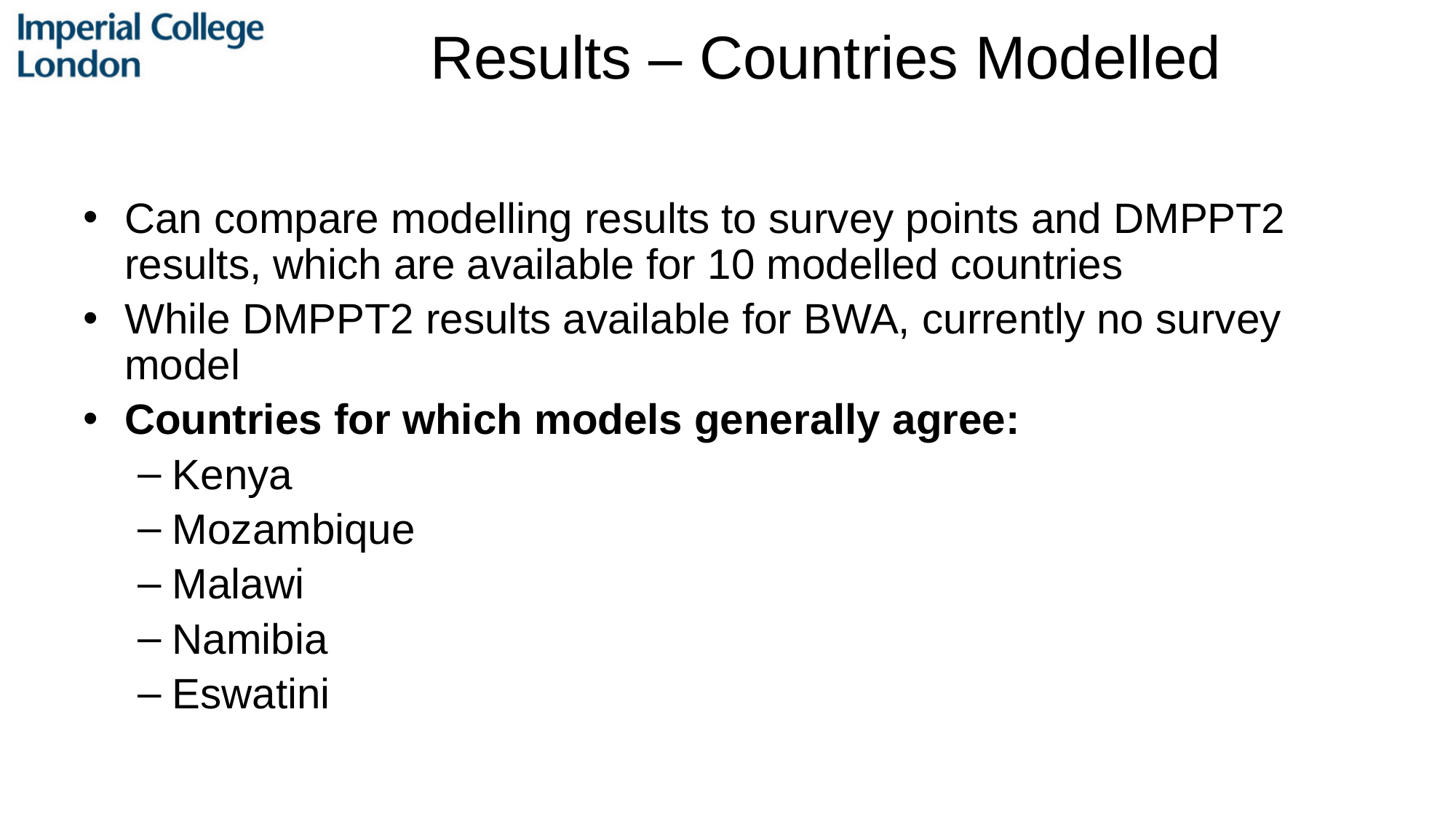

# Results – Countries Modelled
Can compare modelling results to survey points and DMPPT2 results, which are available for 10 modelled countries
While DMPPT2 results available for BWA, currently no survey model
Countries for which models generally agree:
Kenya
Mozambique
Malawi
Namibia
Eswatini